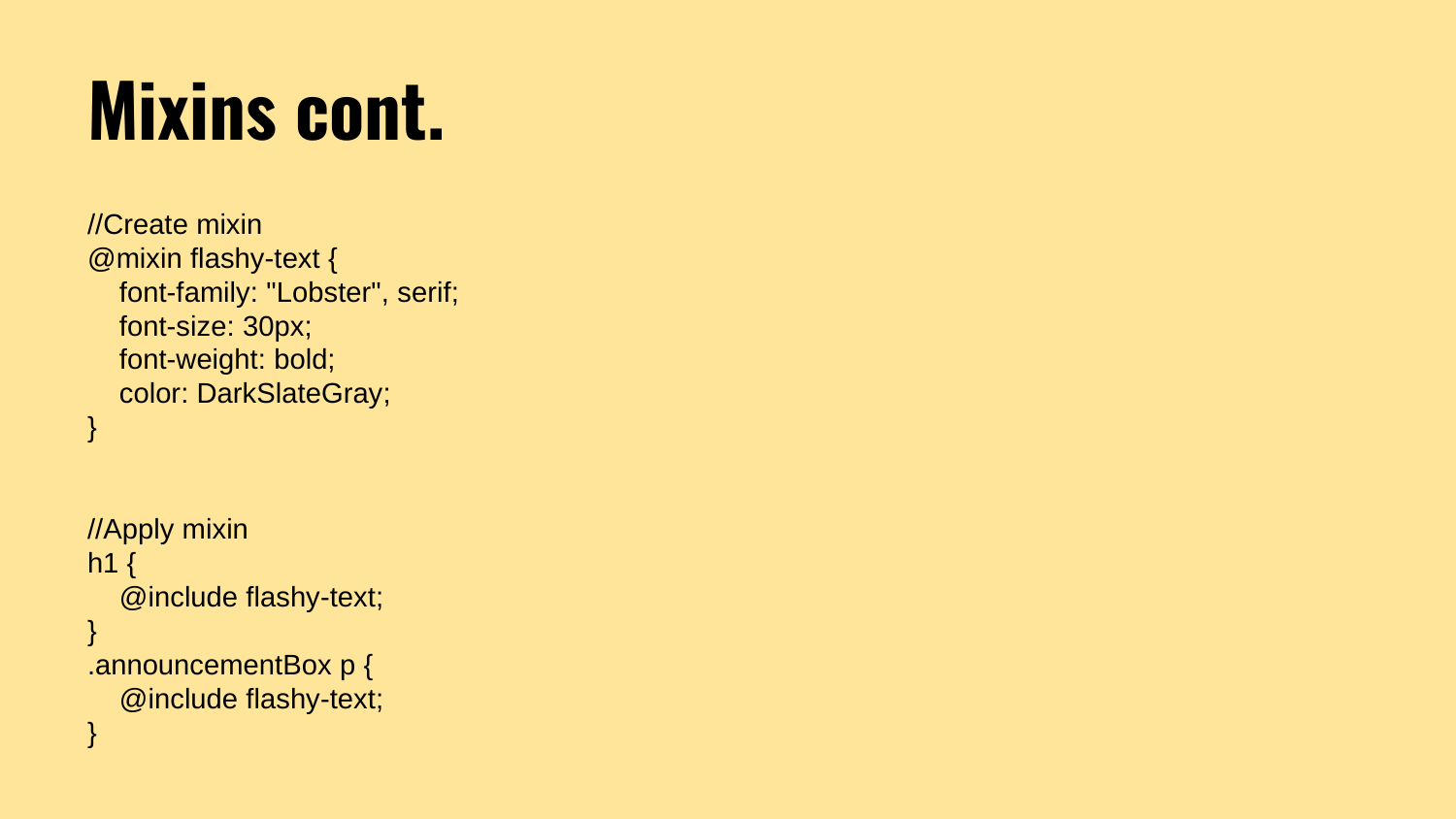

# Mixins cont.
//Create mixin
@mixin flashy-text {
    font-family: "Lobster", serif;
    font-size: 30px;
    font-weight: bold;
    color: DarkSlateGray;
}
//Apply mixin
h1 {
    @include flashy-text;
}
.announcementBox p {
    @include flashy-text;
}